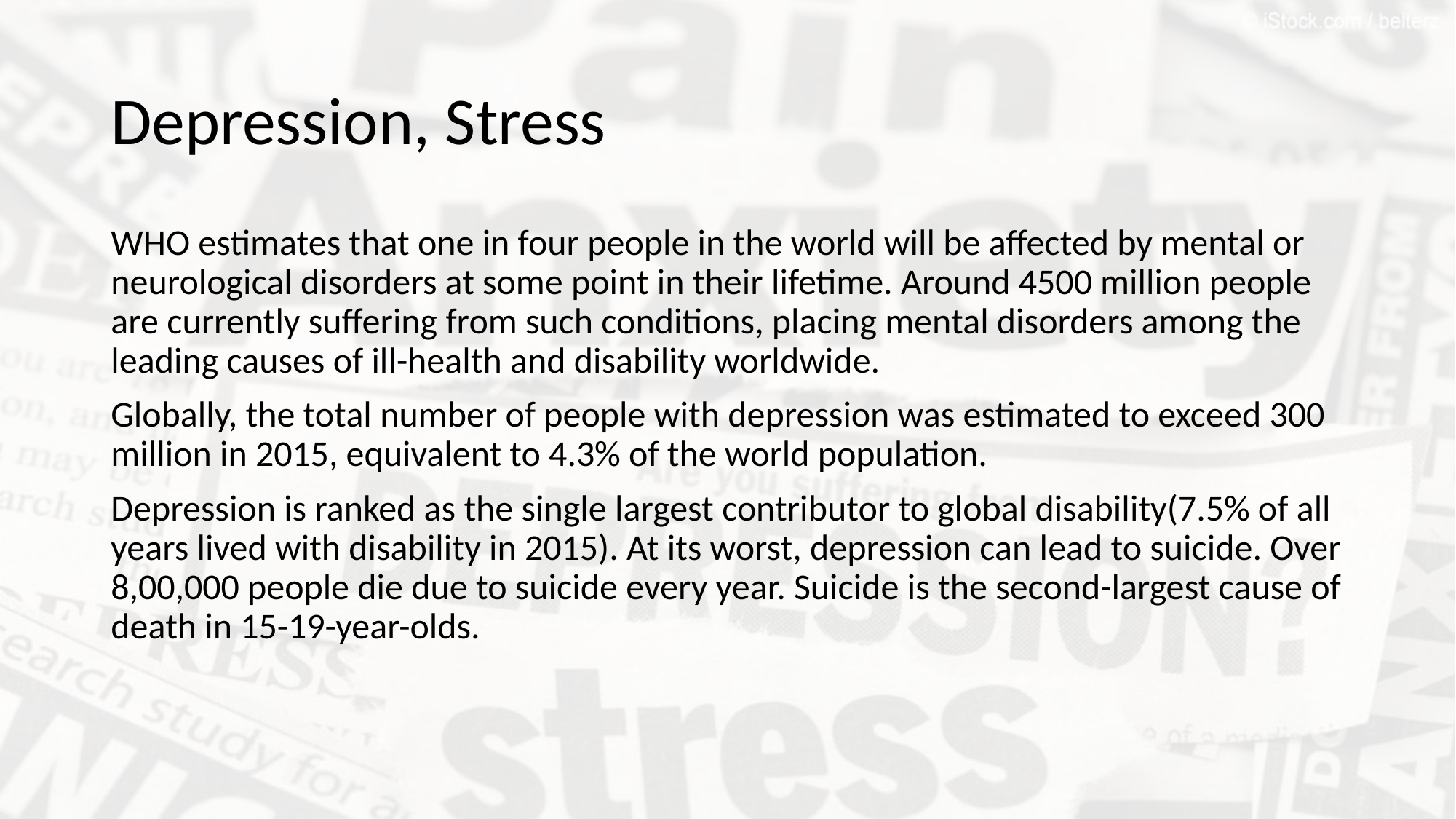

# Depression, Stress
WHO estimates that one in four people in the world will be affected by mental or neurological disorders at some point in their lifetime. Around 4500 million people are currently suffering from such conditions, placing mental disorders among the leading causes of ill-health and disability worldwide.
Globally, the total number of people with depression was estimated to exceed 300 million in 2015, equivalent to 4.3% of the world population.
Depression is ranked as the single largest contributor to global disability(7.5% of all years lived with disability in 2015). At its worst, depression can lead to suicide. Over 8,00,000 people die due to suicide every year. Suicide is the second-largest cause of death in 15-19-year-olds.